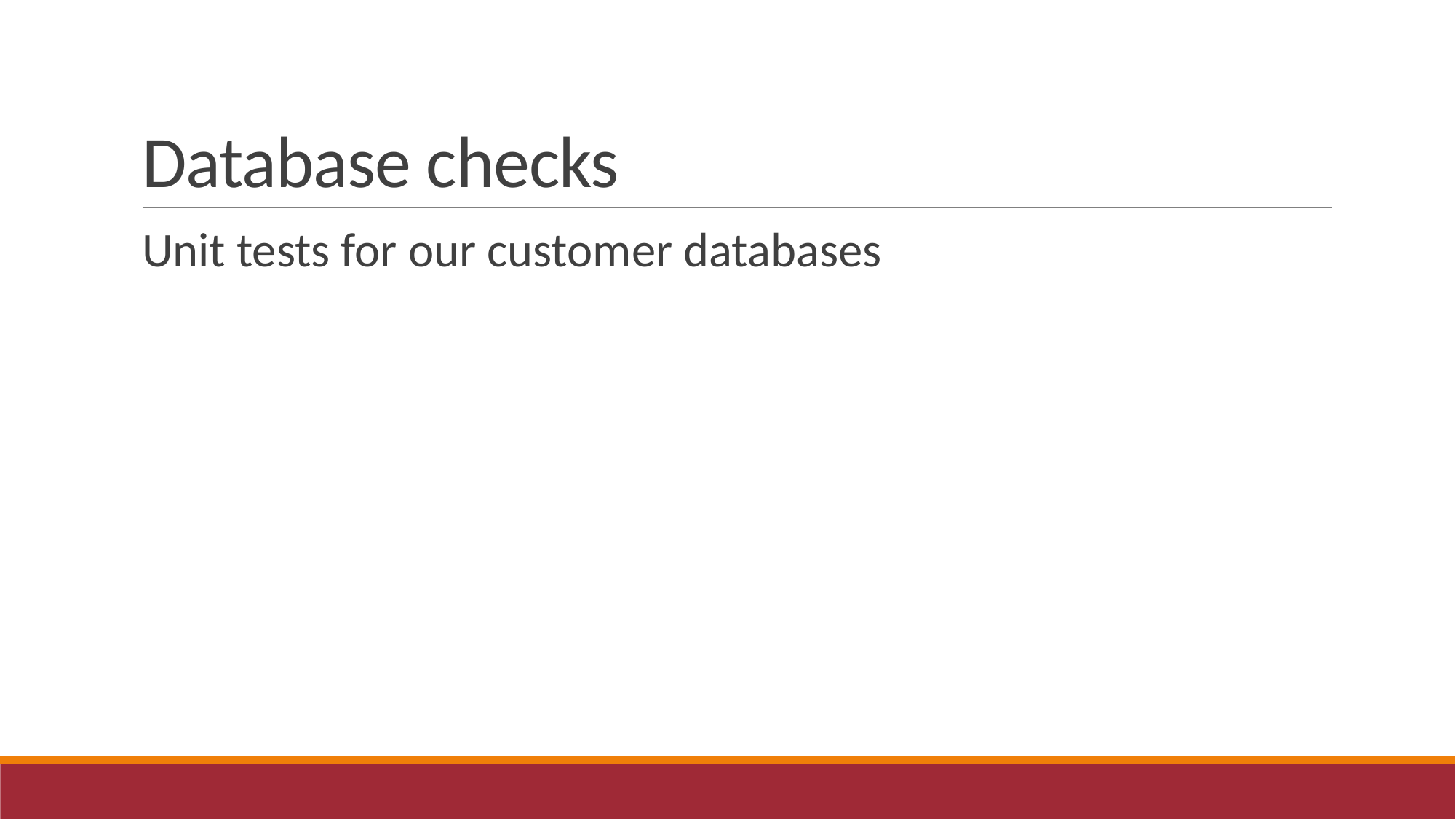

# Database checks
Unit tests for our customer databases